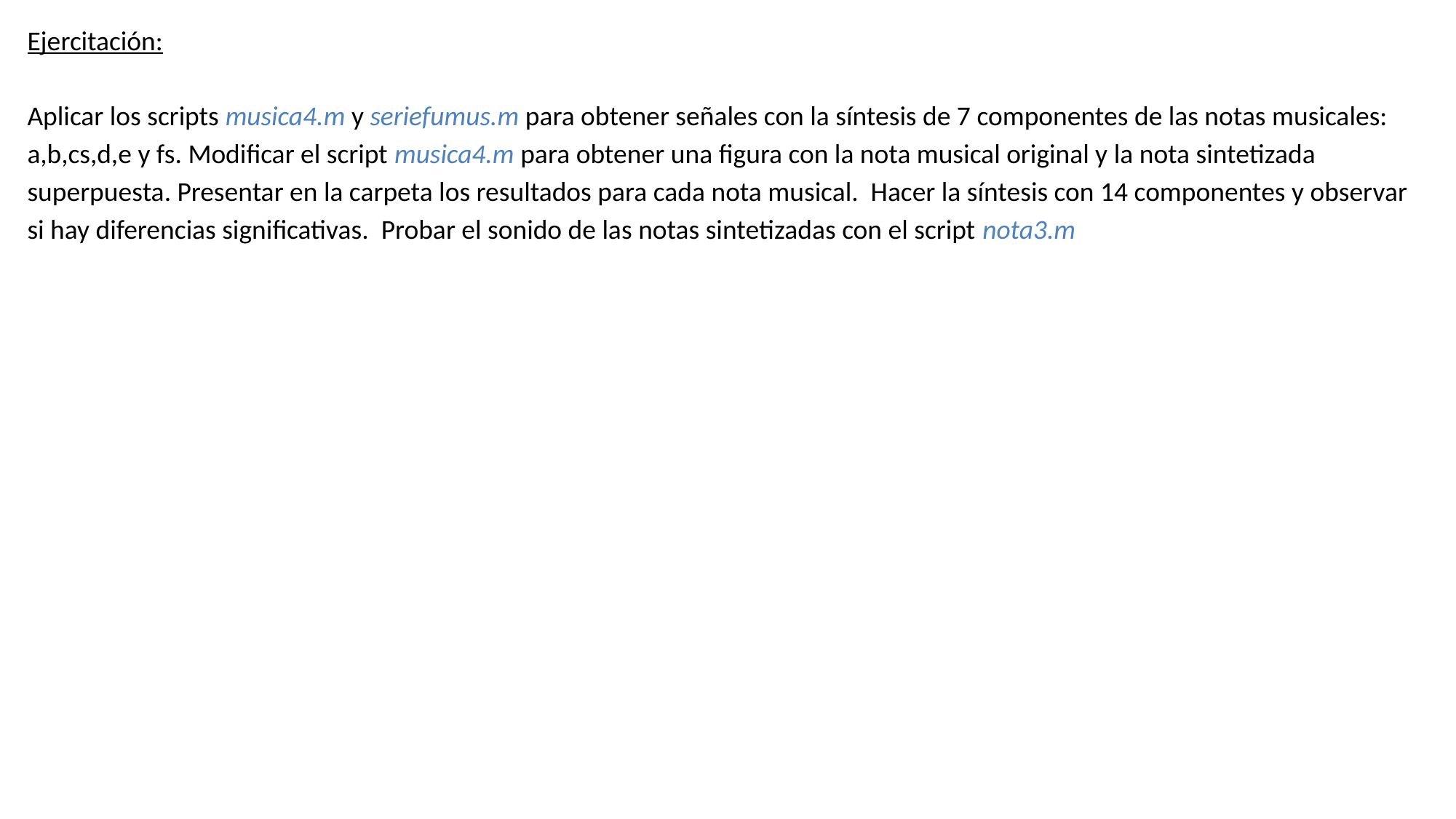

Ejercitación:

Aplicar los scripts musica4.m y seriefumus.m para obtener señales con la síntesis de 7 componentes de las notas musicales: a,b,cs,d,e y fs. Modificar el script musica4.m para obtener una figura con la nota musical original y la nota sintetizada superpuesta. Presentar en la carpeta los resultados para cada nota musical.  Hacer la síntesis con 14 componentes y observar si hay diferencias significativas.  Probar el sonido de las notas sintetizadas con el script nota3.m